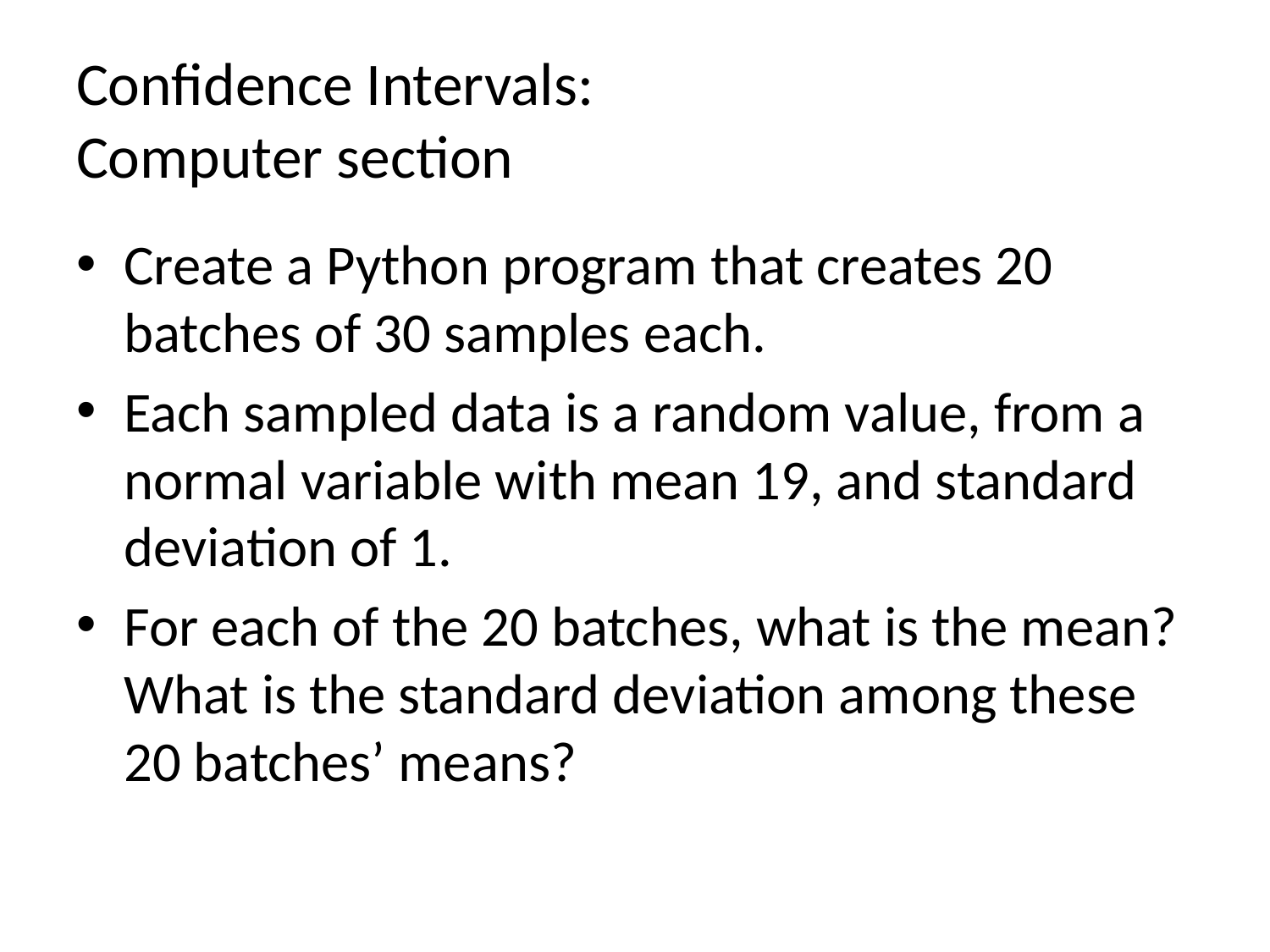

# Confidence Intervals: Computer section
Create a Python program that creates 20 batches of 30 samples each.
Each sampled data is a random value, from a normal variable with mean 19, and standard deviation of 1.
For each of the 20 batches, what is the mean?  What is the standard deviation among these 20 batches’ means?